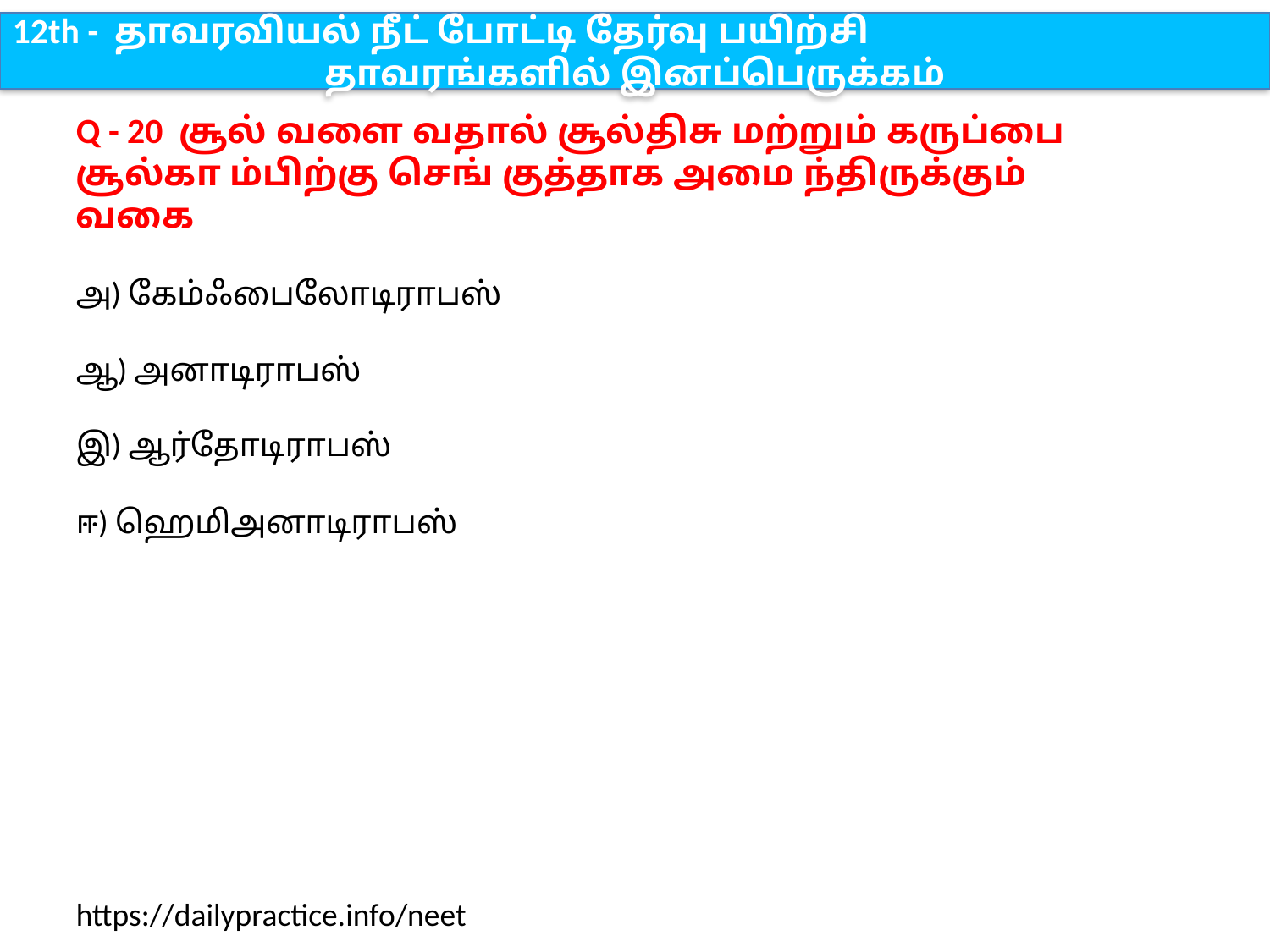

12th -  தாவரவியல் நீட் போட்டி தேர்வு பயிற்சி
தாவரங்களில் இனப்பெருக்கம்

Q - 20  சூல் வளை வதால் சூல்திசு மற்றும் கருப்பை சூல்கா ம்பிற்கு செங் குத்தாக அமை ந்திருக்கும் வகை

அ) கேம்ஃபைலோடிராபஸ்

ஆ) அனாடிராபஸ்

இ) ஆர்தோடிராபஸ்

ஈ) ஹெமிஅனாடிராபஸ்
https://dailypractice.info/neet